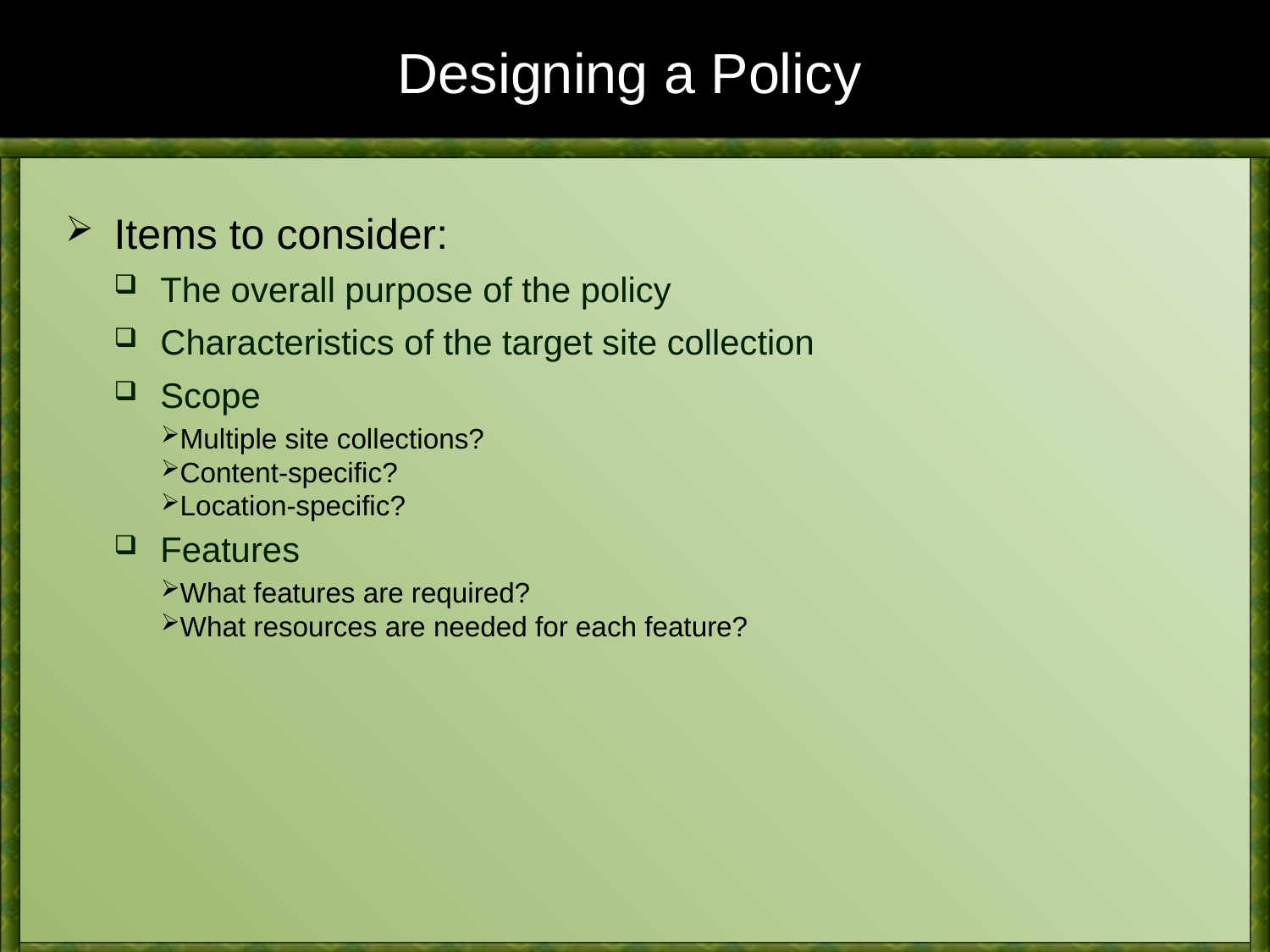

# Designing a Policy
Items to consider:
The overall purpose of the policy
Characteristics of the target site collection
Scope
Multiple site collections?
Content-specific?
Location-specific?
Features
What features are required?
What resources are needed for each feature?